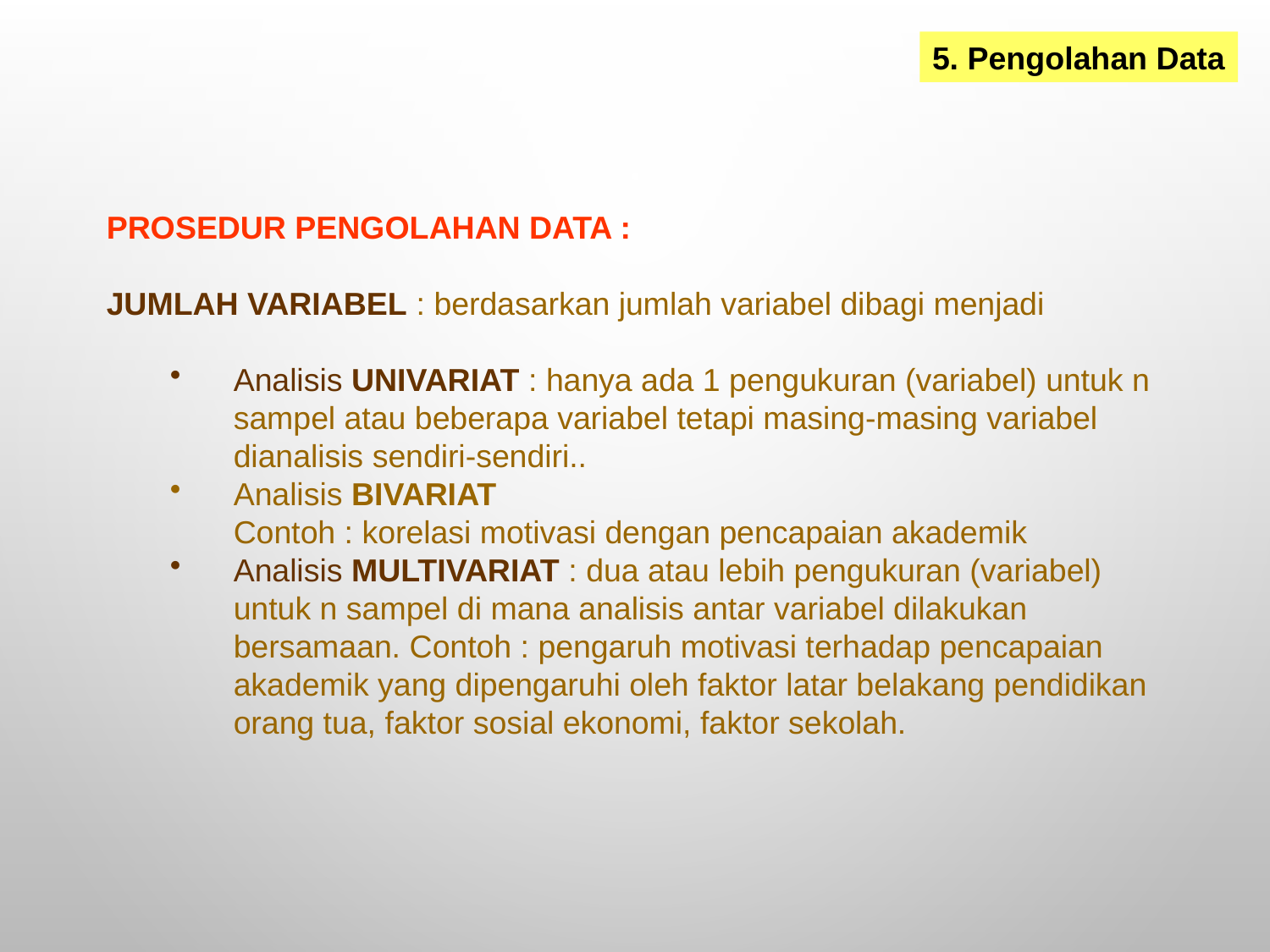

5. Pengolahan Data
PROSEDUR PENGOLAHAN DATA :

JUMLAH VARIABEL : berdasarkan jumlah variabel dibagi menjadi

Analisis UNIVARIAT : hanya ada 1 pengukuran (variabel) untuk n sampel atau beberapa variabel tetapi masing-masing variabel dianalisis sendiri-sendiri..
Analisis BIVARIAT
	Contoh : korelasi motivasi dengan pencapaian akademik
Analisis MULTIVARIAT : dua atau lebih pengukuran (variabel) untuk n sampel di mana analisis antar variabel dilakukan bersamaan. Contoh : pengaruh motivasi terhadap pencapaian akademik yang dipengaruhi oleh faktor latar belakang pendidikan orang tua, faktor sosial ekonomi, faktor sekolah.